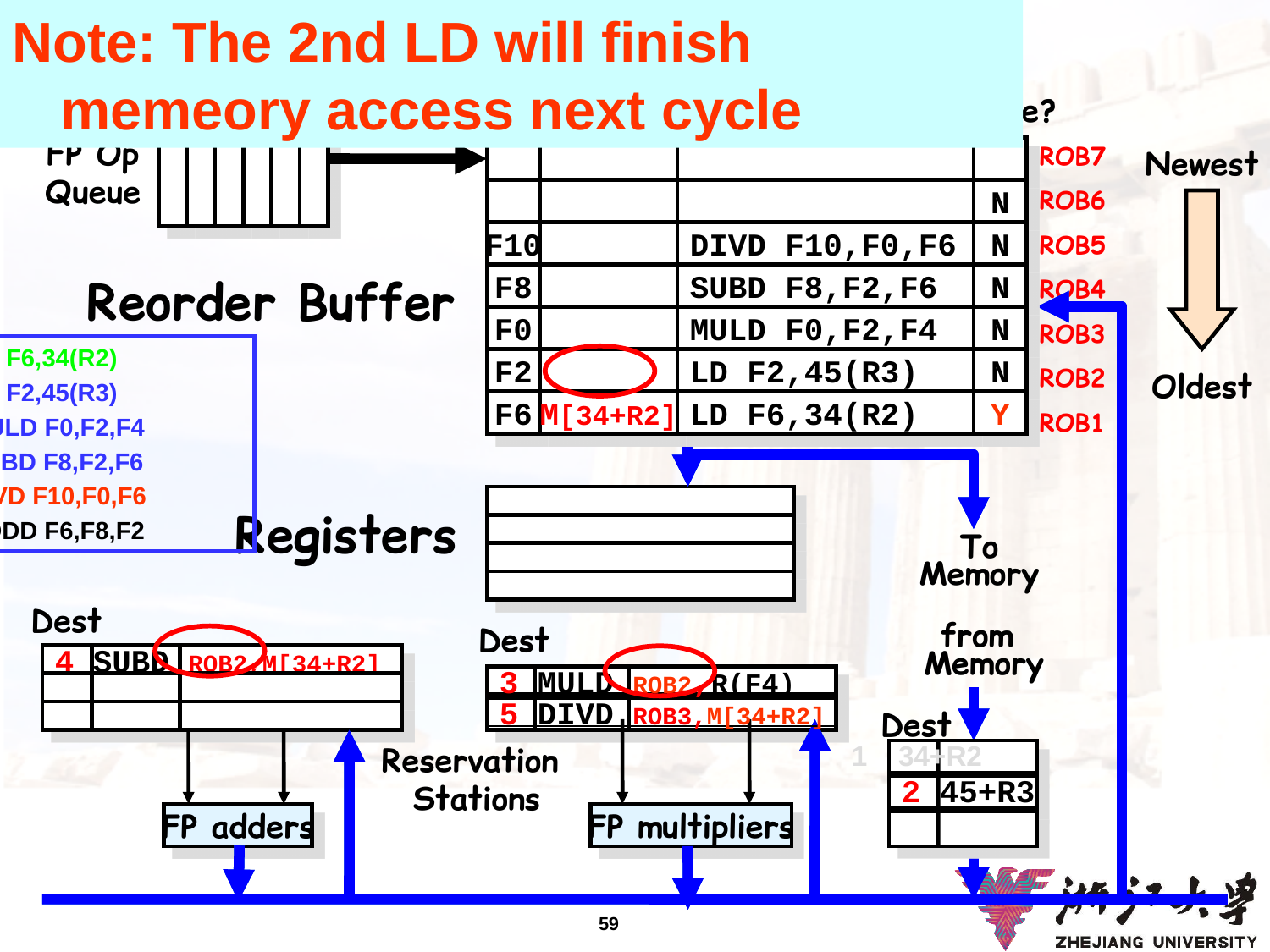

# Tomasulo With Reorder buffer:
Note: The 2nd LD will finish memeory access next cycle

Done?
FP Op
Queue

N

N
F8

SUBD F8,F2,F6
N
F0

MULD F0,F2,F4
N
F2

LD F2,45(R3)
N
F6

LD F6,34(R2)
Y
ROB7
ROB6
ROB5
ROB4
ROB3
ROB2
ROB1
Newest

F10
DIVD F10,F0,F6
Reorder Buffer

LD F6,34(R2)
LD F2,45(R3)
MULD F0,F2,F4
SUBD F8,F2,F6
DIVD F10,F0,F6
ADDD F6,F8,F2

Oldest
M[34+R2]

Registers
To
Memory
Dest
from
Memory
Dest

4 SUBD ROB2,M[34+R2]

3 MULD ROB2,R(F4)

5 DIVD ROB3,M[34+R2]
Dest

1    34+R2
Reservation
Stations

2 45+R3

FP adders
FP multipliers